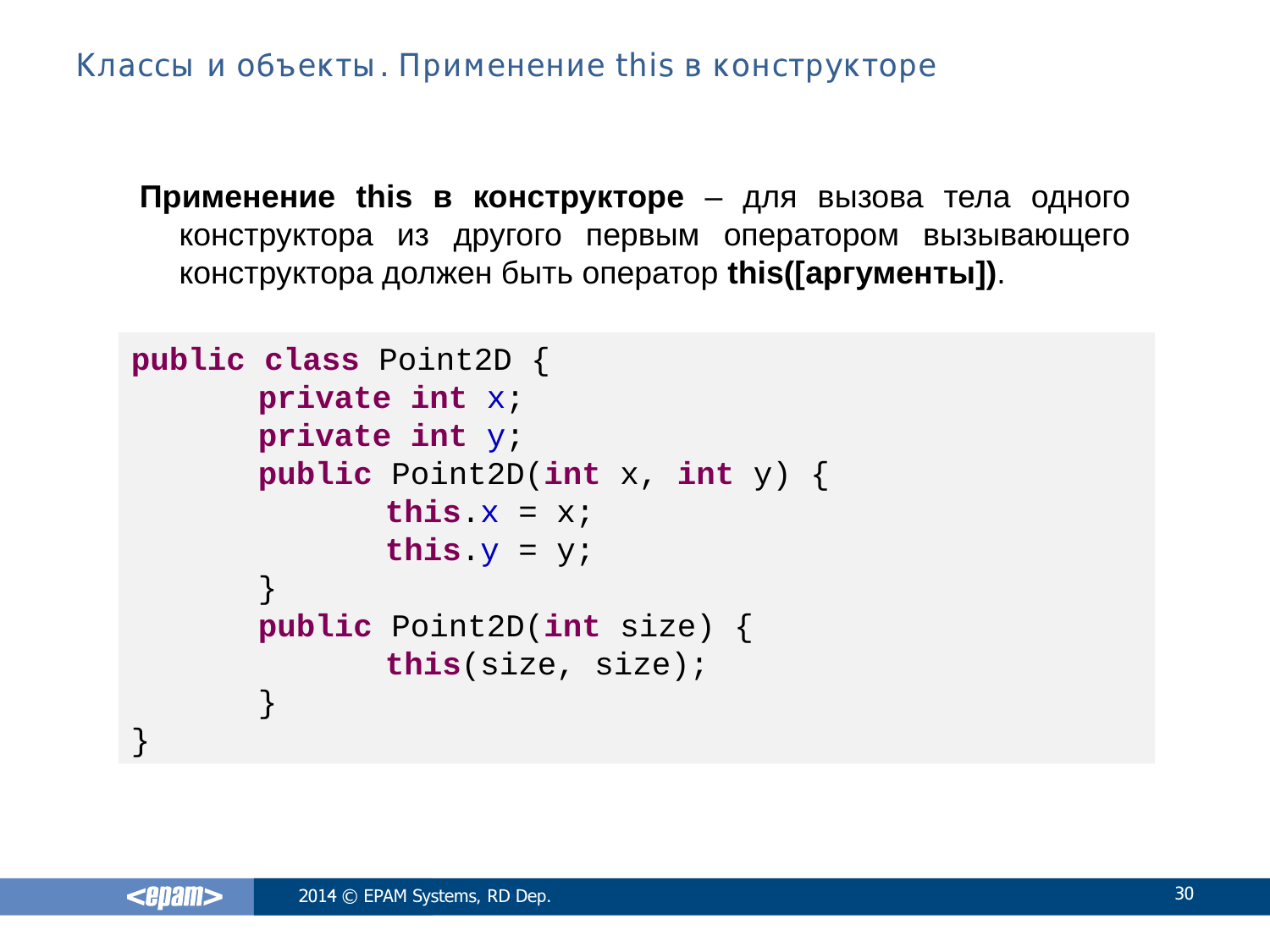

# Классы и объекты. Применение this в конструкторе
Применение this в конструкторе – для вызова тела одного конструктора из другого первым оператором вызывающего конструктора должен быть оператор this([аргументы]).
public class Point2D {
	private int x;
	private int y;
	public Point2D(int x, int y) {
		this.x = x;
		this.y = y;
	}
	public Point2D(int size) {
		this(size, size);
	}
}
30
2014 © EPAM Systems, RD Dep.